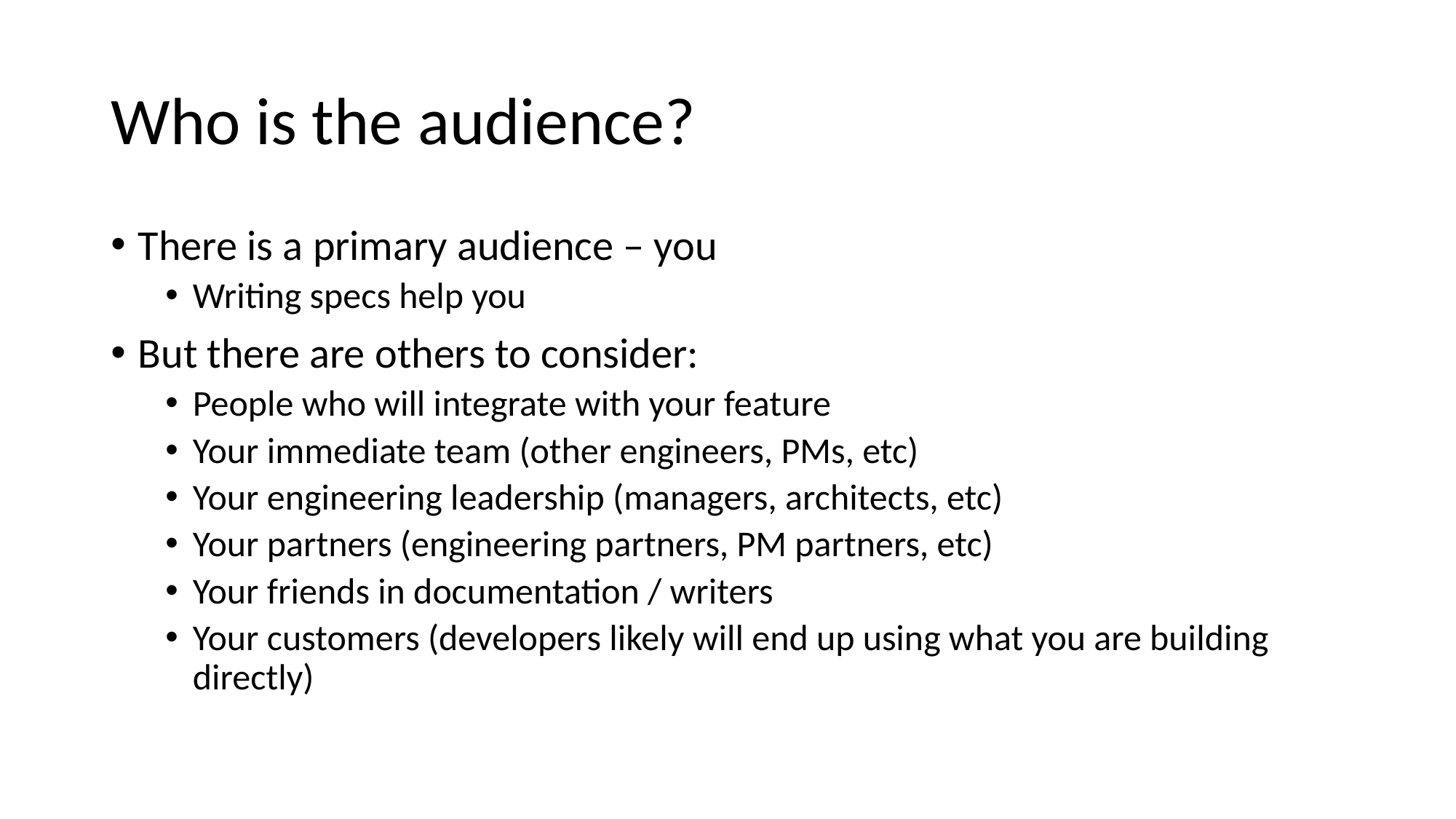

# Who is the audience?
There is a primary audience – you
Writing specs help you
But there are others to consider:
People who will integrate with your feature
Your immediate team (other engineers, PMs, etc)
Your engineering leadership (managers, architects, etc)
Your partners (engineering partners, PM partners, etc)
Your friends in documentation / writers
Your customers (developers likely will end up using what you are building directly)